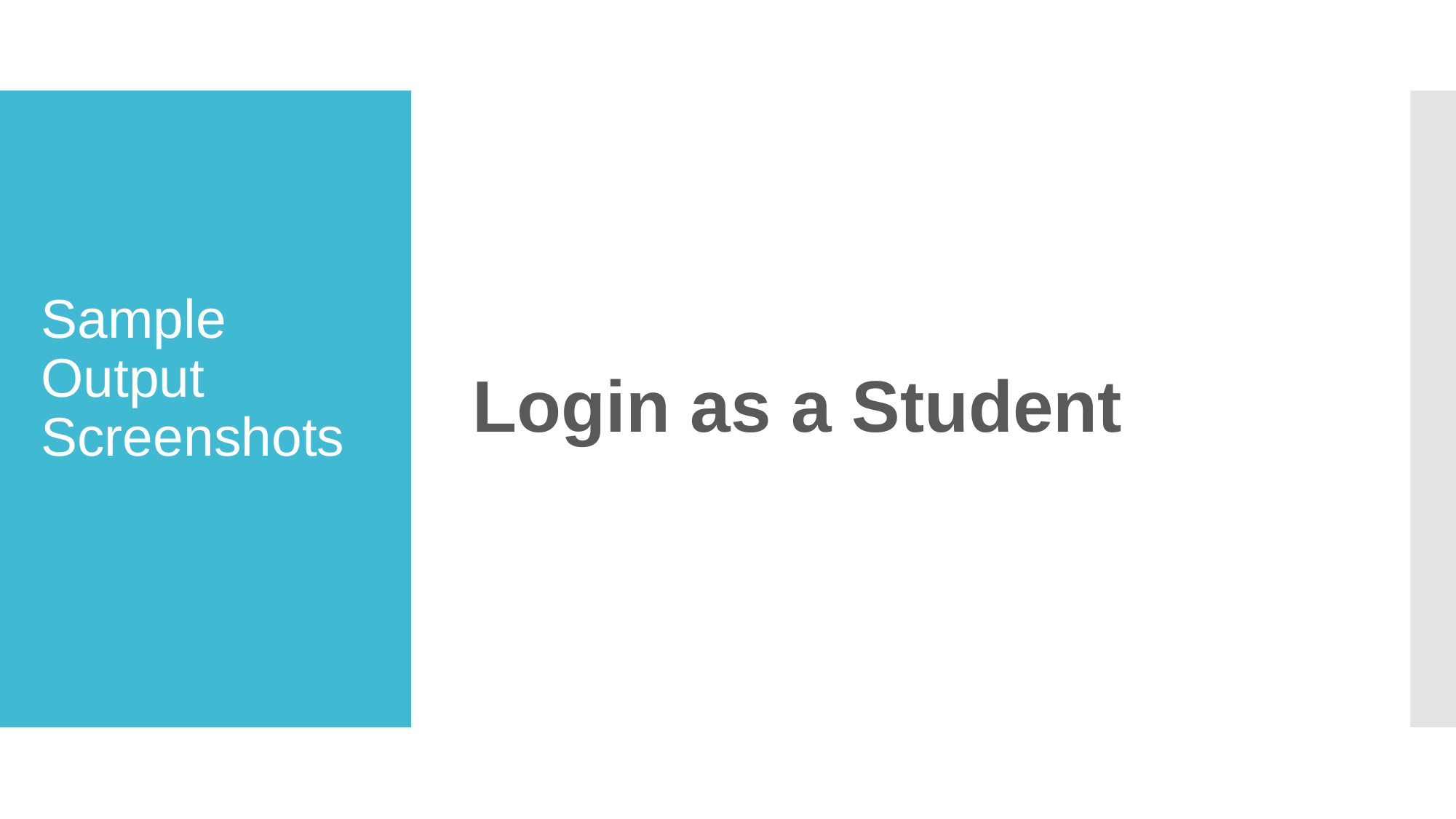

Login as a Student
# Sample Output Screenshots